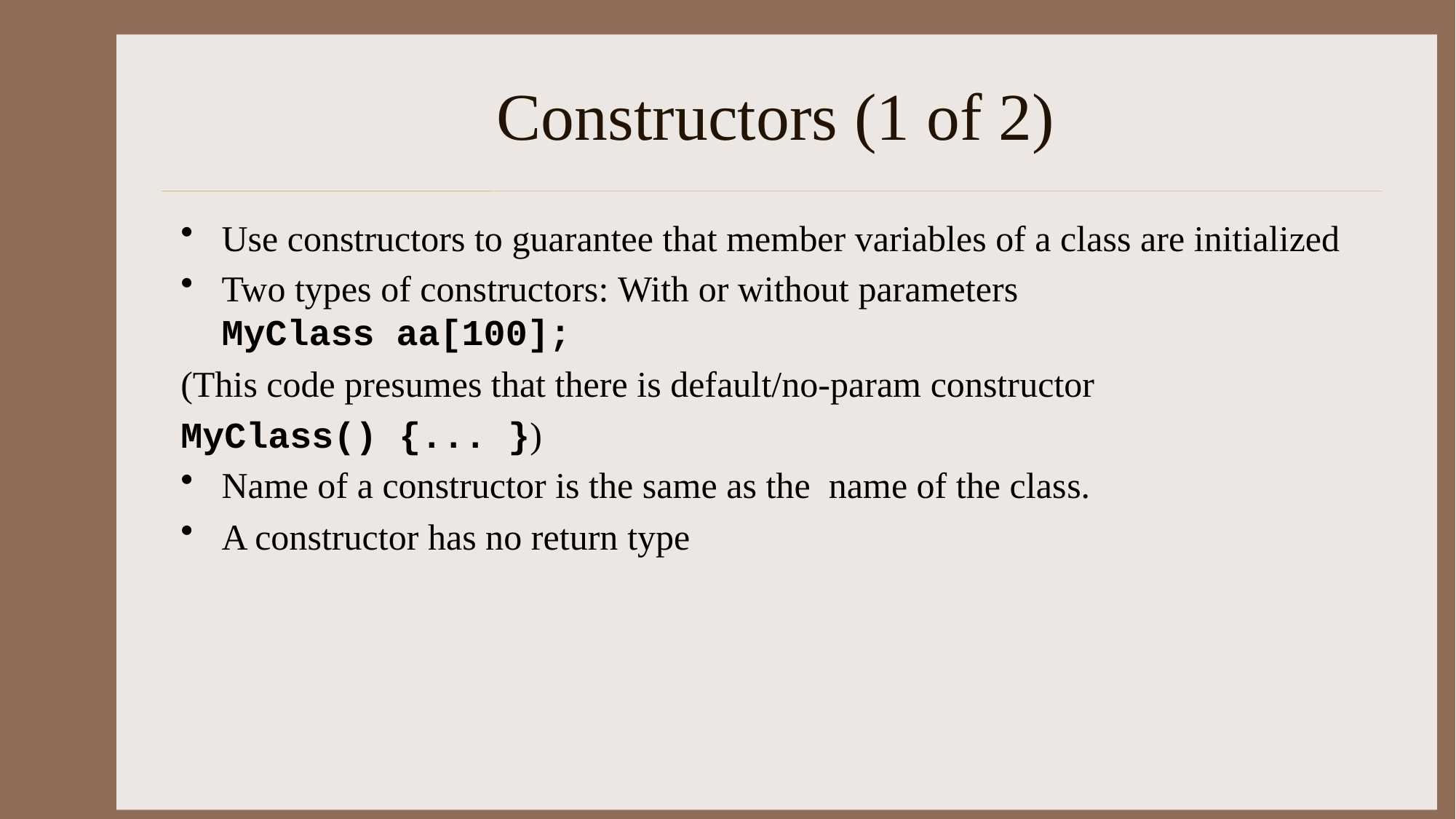

# Constructors (1 of 2)
Use constructors to guarantee that member variables of a class are initialized
Two types of constructors: With or without parameters
MyClass aa[100];
(This code presumes that there is default/no-param constructor
MyClass() {... })
Name of a constructor is the same as the  name of the class.
A constructor has no return type